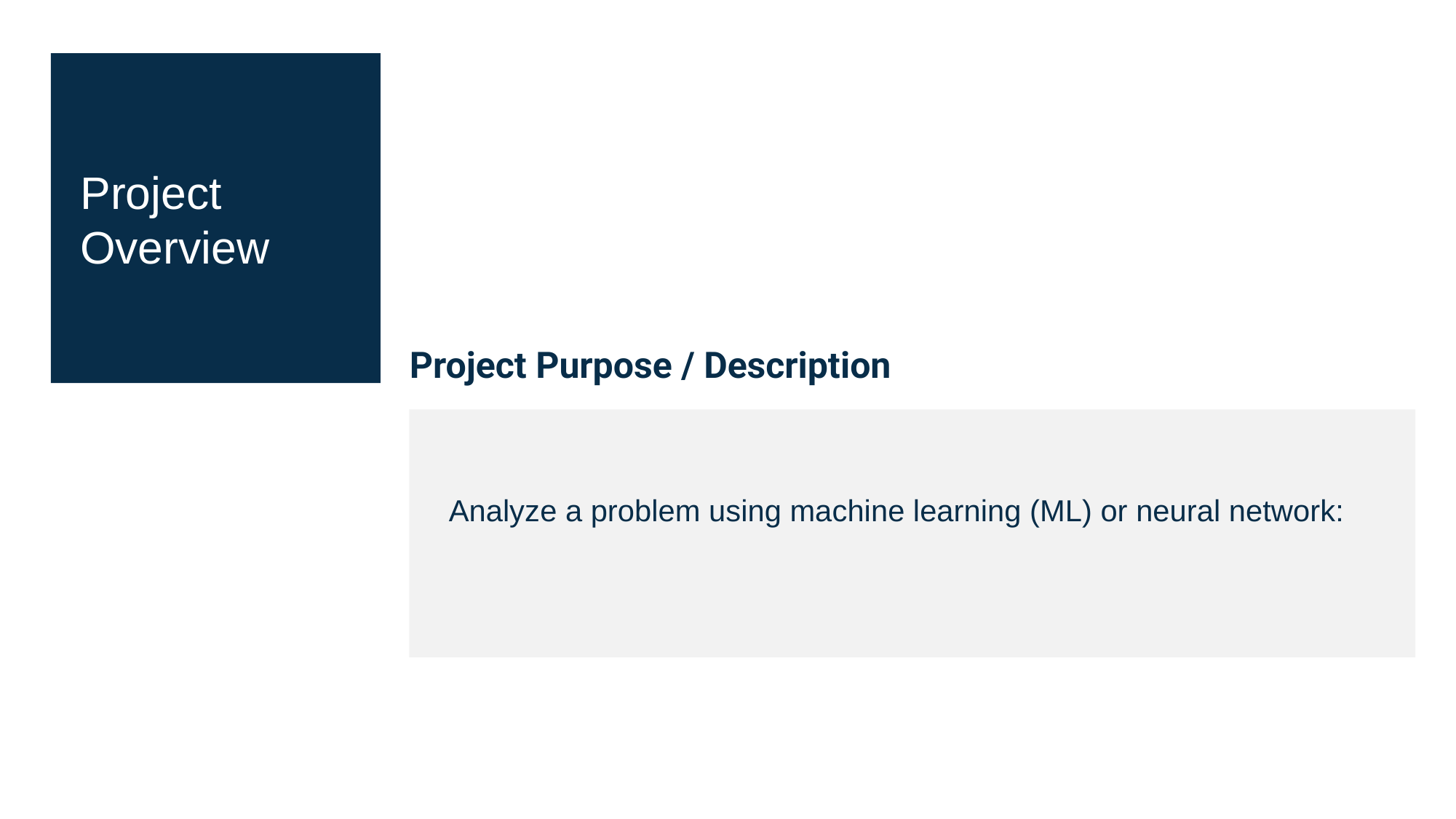

Project Overview
Project Purpose / Description
 Analyze a problem using machine learning (ML) or neural network: